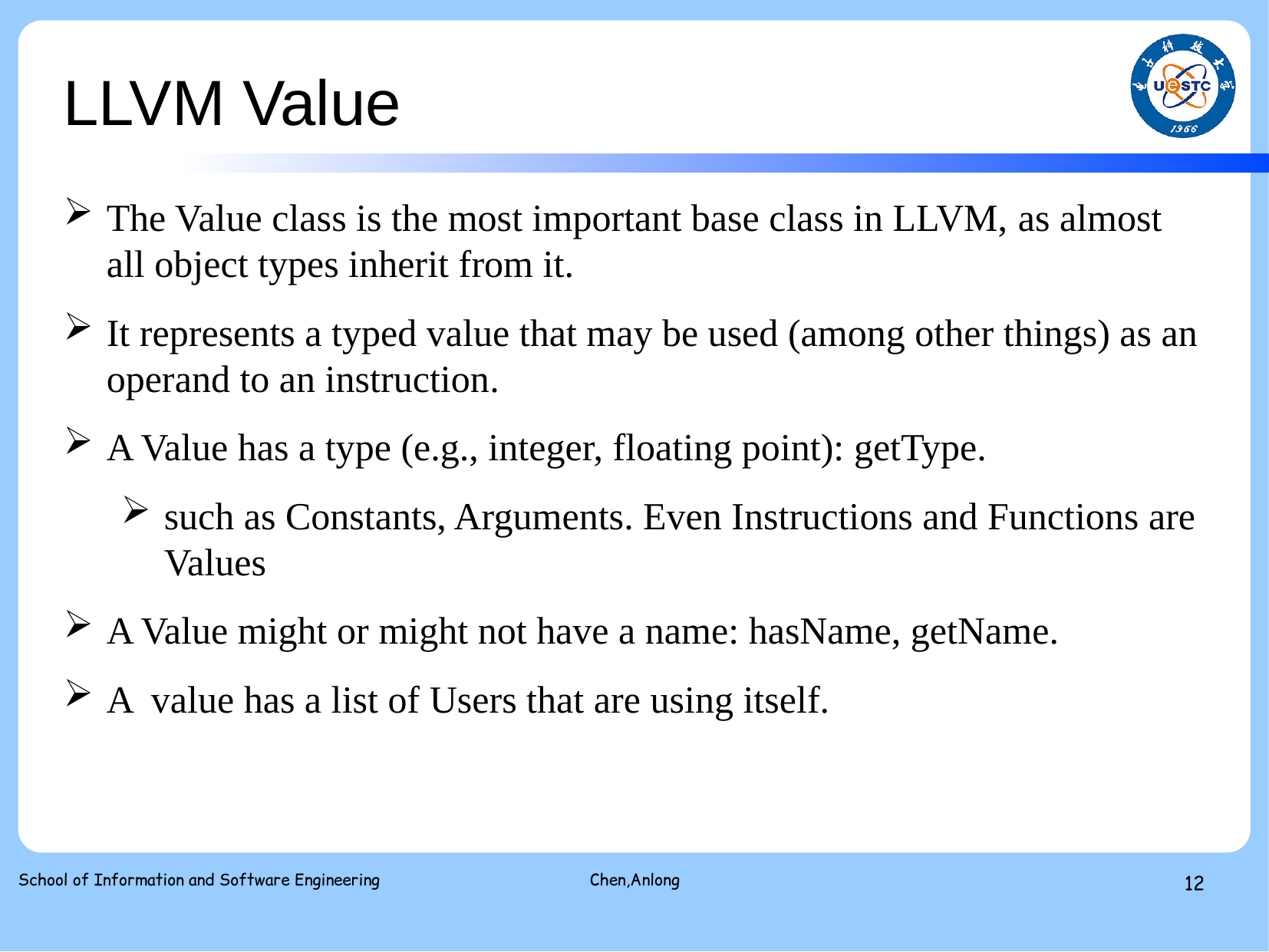

# LLVM Value
The Value class is the most important base class in LLVM, as almost all object types inherit from it.
It represents a typed value that may be used (among other things) as an operand to an instruction.
A Value has a type (e.g., integer, floating point): getType.
such as Constants, Arguments. Even Instructions and Functions are Values
A Value might or might not have a name: hasName, getName.
A  value has a list of Users that are using itself.

School of Information and Software Engineering
Chen,Anlong
12